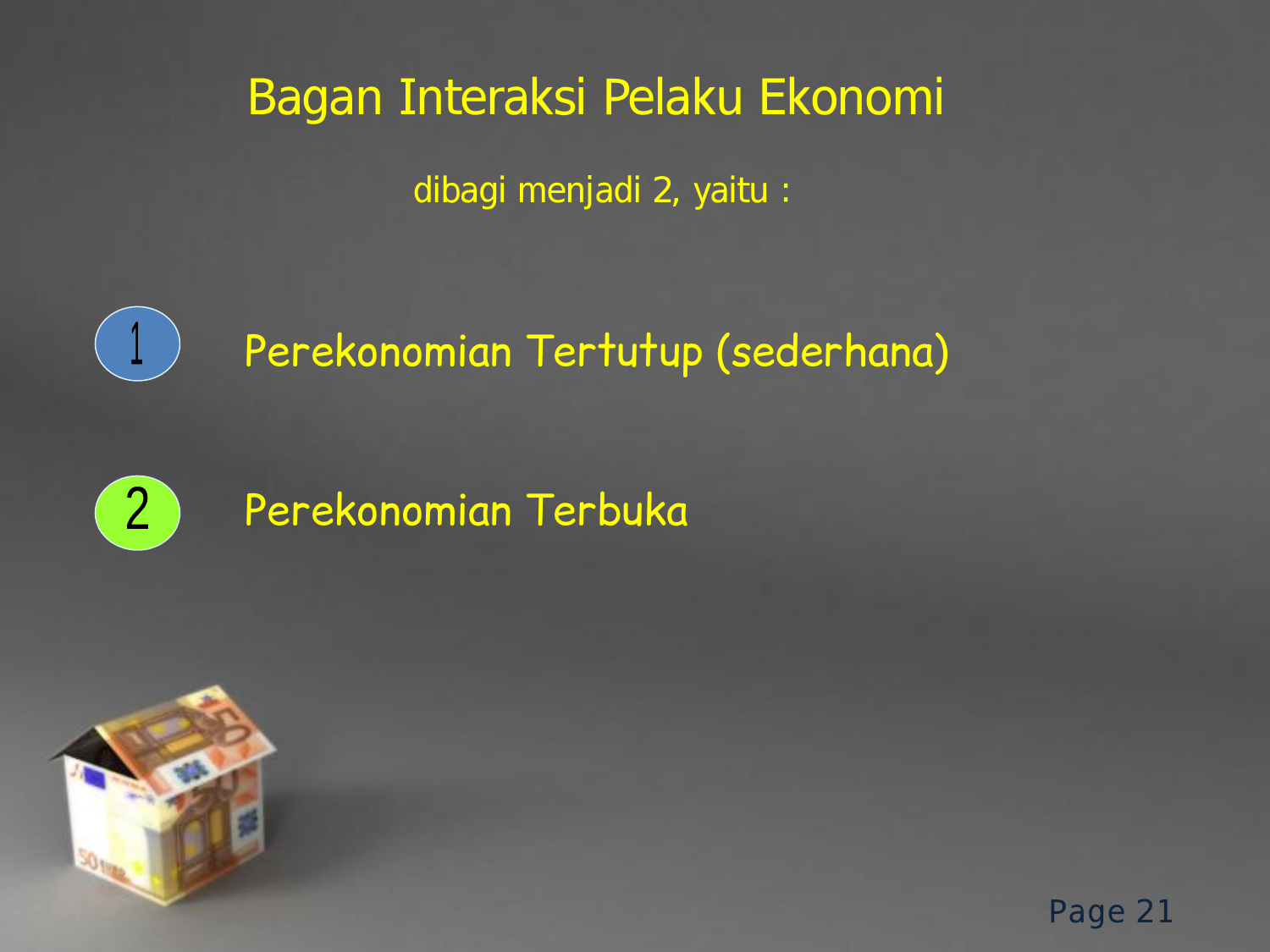

Bagan Interaksi Pelaku Ekonomi

dibagi menjadi 2, yaitu :

Perekonomian Tertutup (sederhana)
1
Perekonomian Terbuka

2